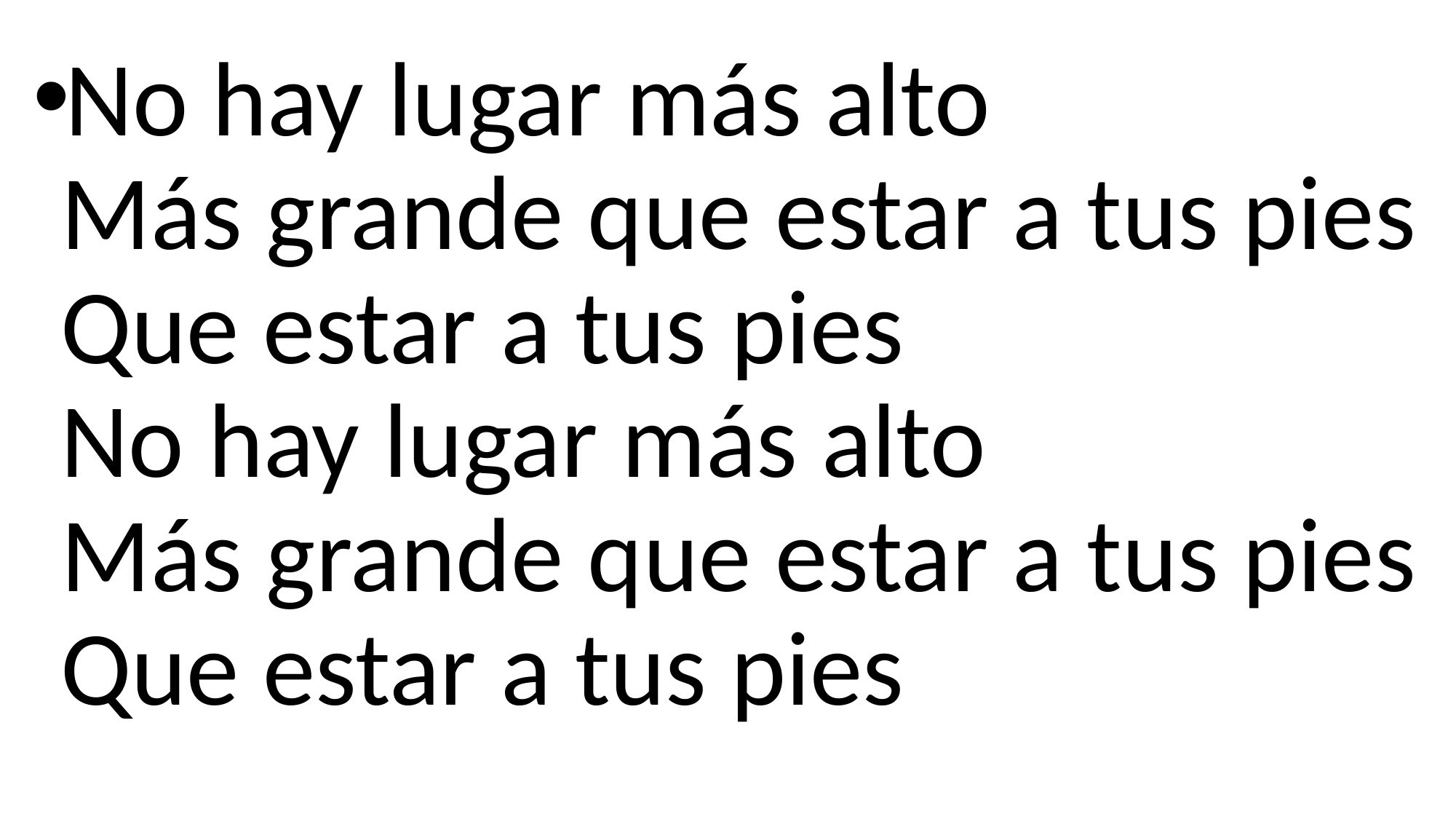

No hay lugar más alto
Más grande que estar a tus pies
Que estar a tus pies
No hay lugar más alto
Más grande que estar a tus pies
Que estar a tus pies